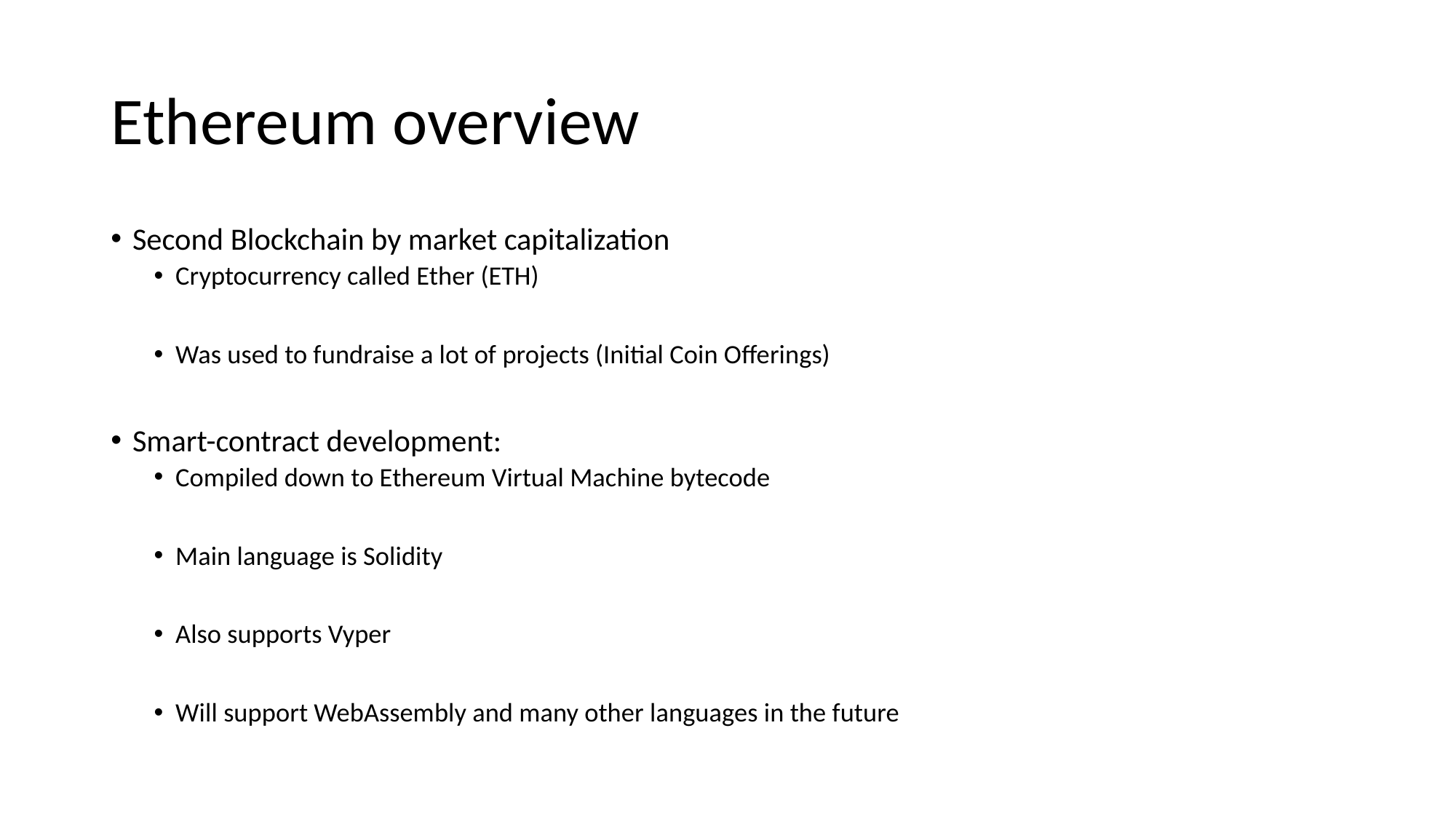

# Ethereum overview
Second Blockchain by market capitalization
Cryptocurrency called Ether (ETH)

Was used to fundraise a lot of projects (Initial Coin Offerings)

Smart-contract development:
Compiled down to Ethereum Virtual Machine bytecode

Main language is Solidity

Also supports Vyper

Will support WebAssembly and many other languages in the future